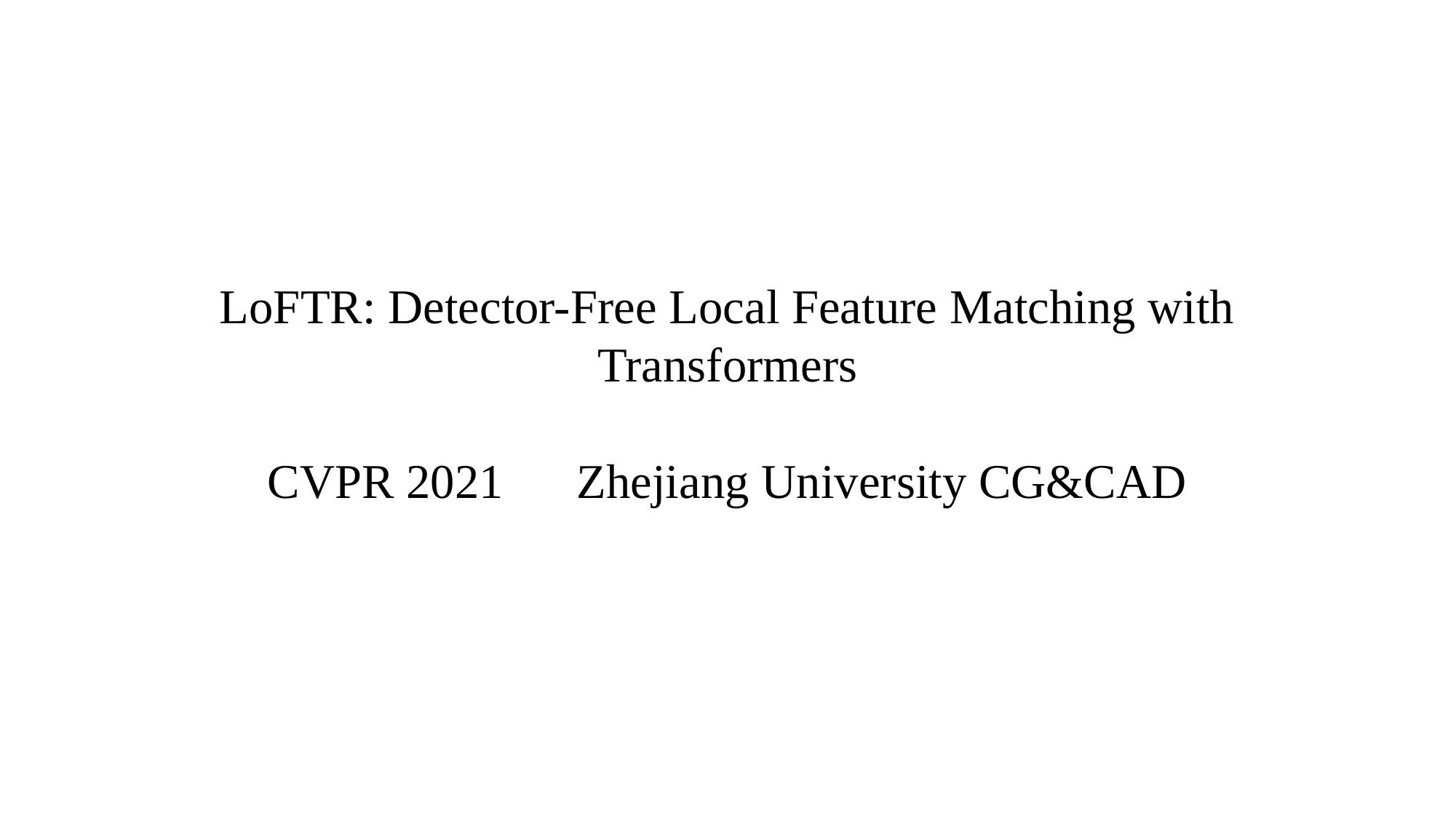

LoFTR: Detector-Free Local Feature Matching with Transformers

CVPR 2021      Zhejiang University CG&CAD